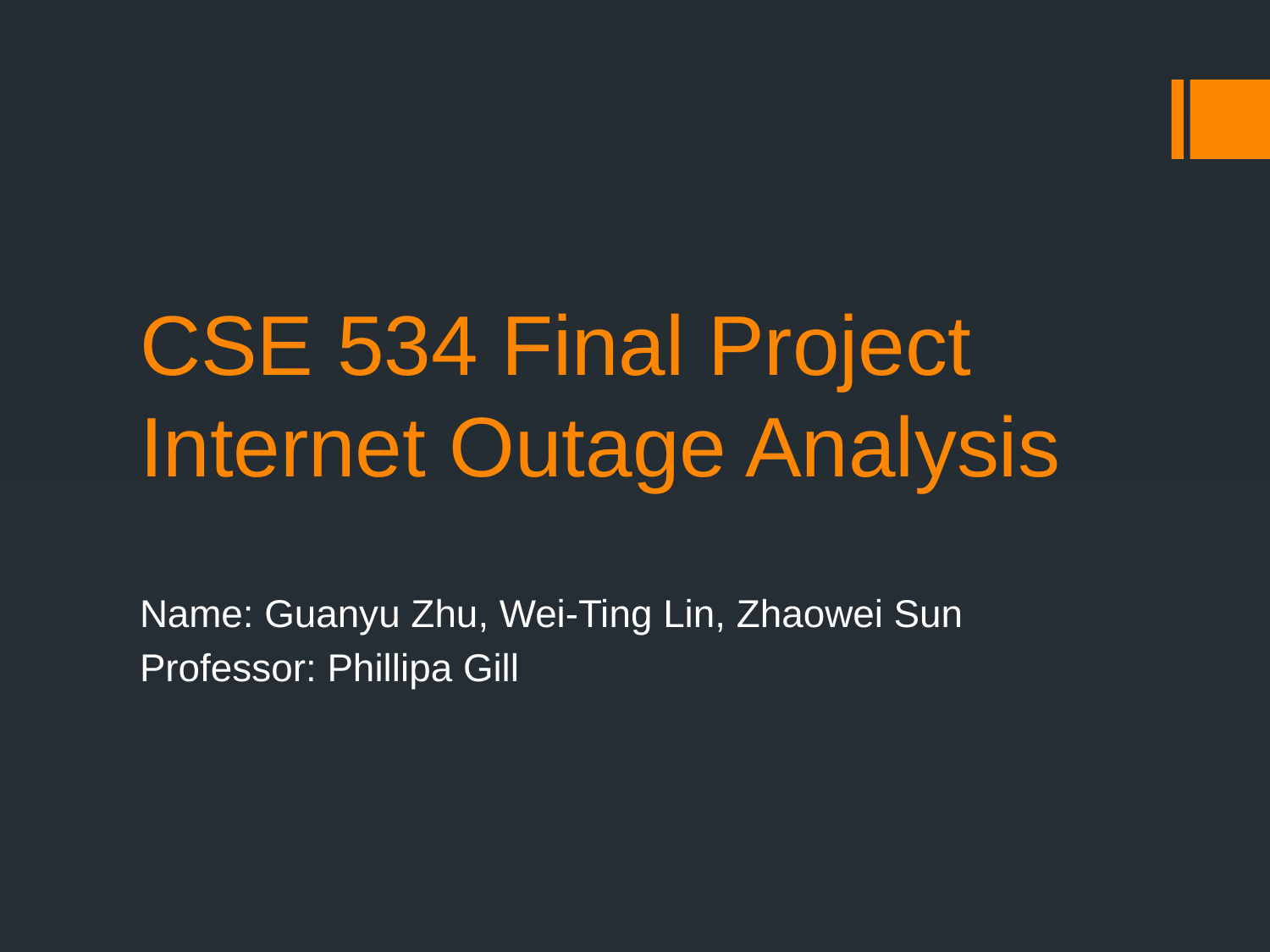

# CSE 534 Final Project Internet Outage Analysis
Name: Guanyu Zhu, Wei-Ting Lin, Zhaowei Sun
Professor: Phillipa Gill